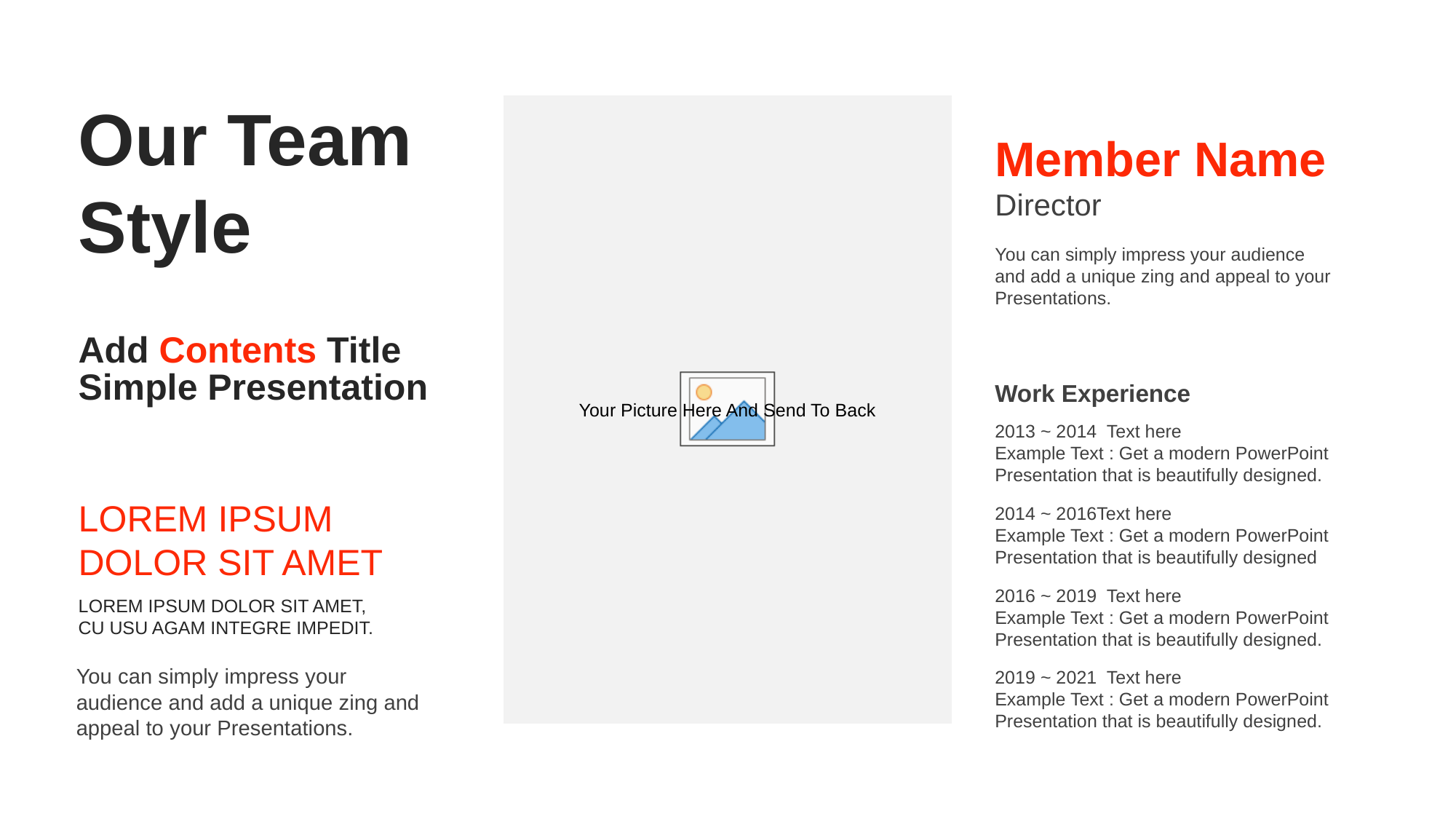

Our Team
Style

Member Name
Director
You can simply impress your audience and add a unique zing and appeal to your Presentations.
Add Contents Title
Simple Presentation
Work Experience
2013 ~ 2014  Text here
Example Text : Get a modern PowerPoint  Presentation that is beautifully designed.
LOREM IPSUM
DOLOR SIT AMET
2014 ~ 2016Text here
Example Text : Get a modern PowerPoint  Presentation that is beautifully designed
2016 ~ 2019  Text here
Example Text : Get a modern PowerPoint  Presentation that is beautifully designed.
LOREM IPSUM DOLOR SIT AMET,
CU USU AGAM INTEGRE IMPEDIT.
You can simply impress your audience and add a unique zing and appeal to your Presentations.
2019 ~ 2021  Text here
Example Text : Get a modern PowerPoint  Presentation that is beautifully designed.